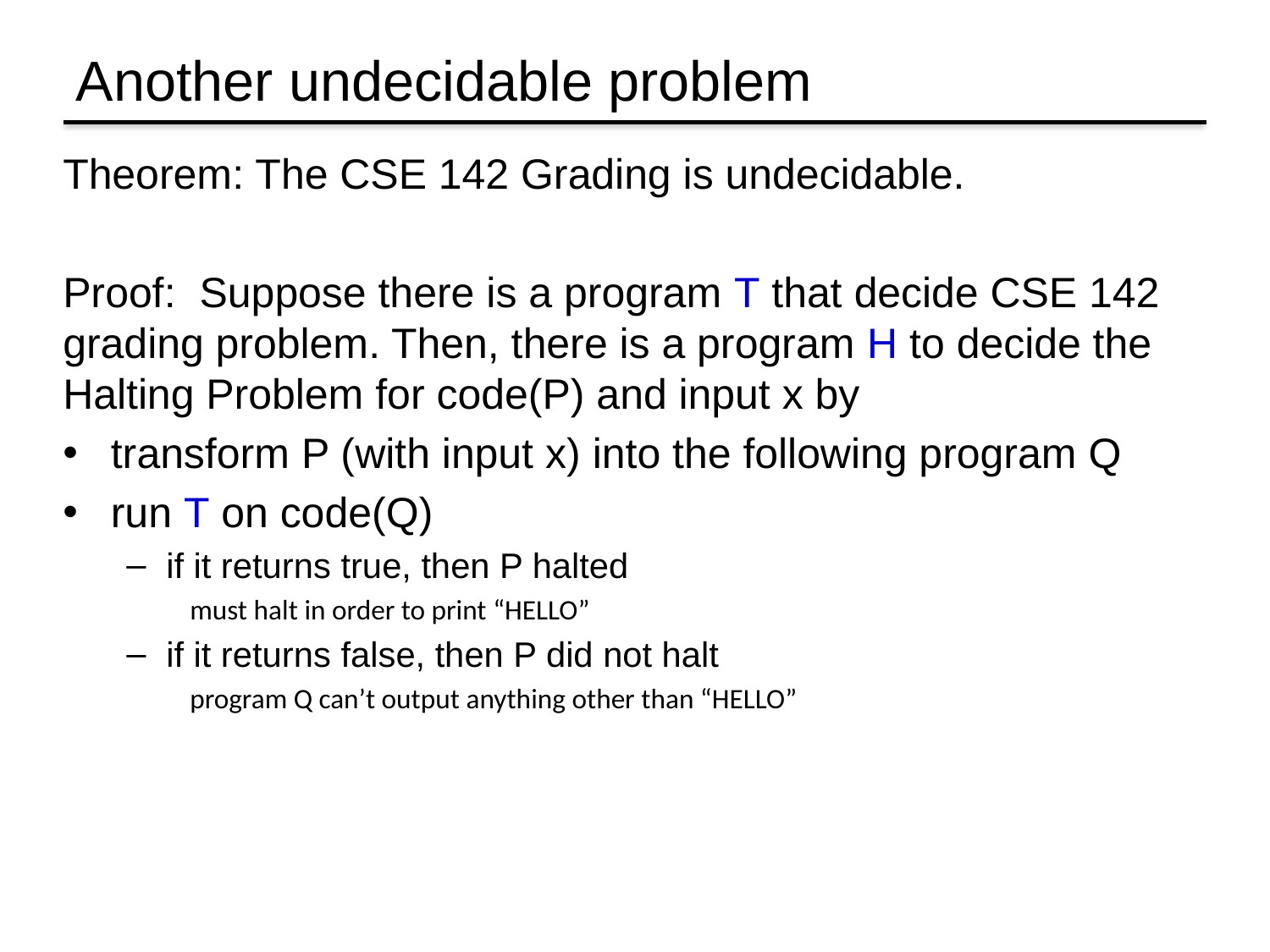

# Another undecidable problem
Theorem: The CSE 142 Grading is undecidable.

Proof:  Suppose there is a program T that decide CSE 142 grading problem. Then, there is a program H to decide the Halting Problem for code(P) and input x by
transform P (with input x) into the following program Q
run T on code(Q)
if it returns true, then P halted
must halt in order to print “HELLO”
if it returns false, then P did not halt
program Q can’t output anything other than “HELLO”